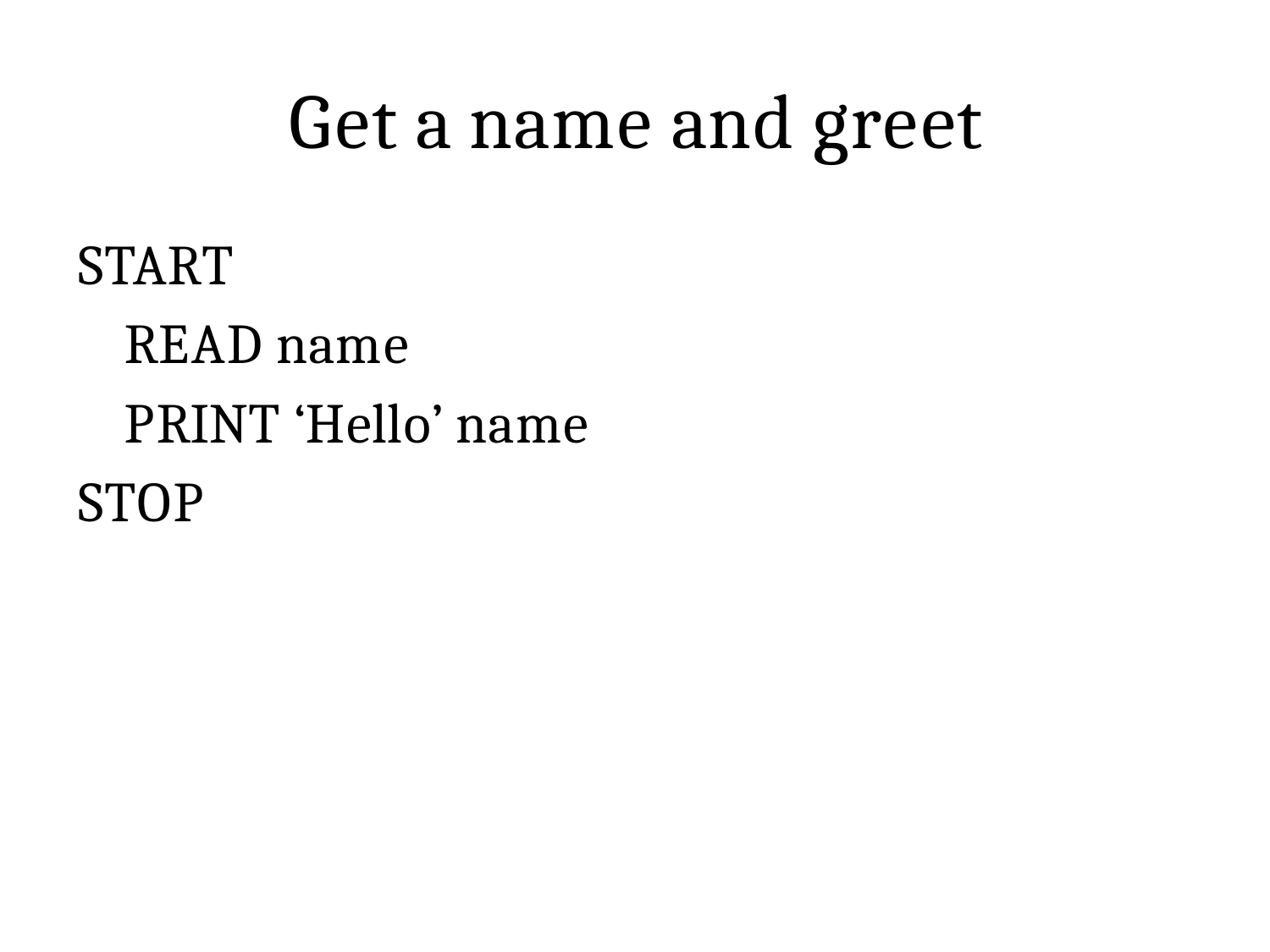

# Get a name and greet
START
	READ name
	PRINT ‘Hello’ name
STOP